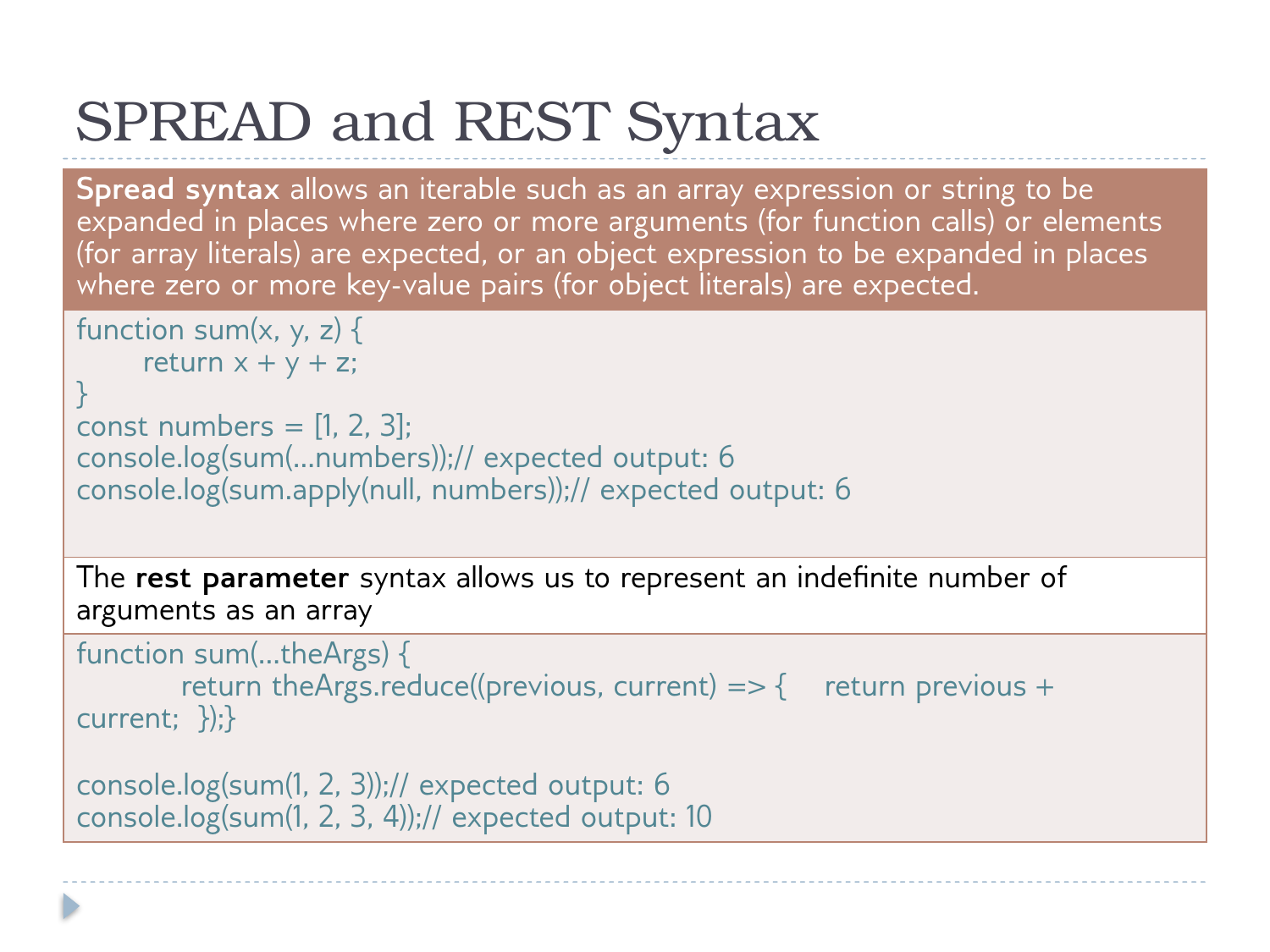

SPREAD and REST Syntax
| Spread syntax allows an iterable such as an array expression or string to be expanded in places where zero or more arguments (for function calls) or elements (for array literals) are expected, or an object expression to be expanded in places where zero or more key-value pairs (for object literals) are expected. |
| --- |
| function sum(x, y, z) { return x + y + z; } const numbers = [1, 2, 3]; console.log(sum(...numbers));// expected output: 6 console.log(sum.apply(null, numbers));// expected output: 6 |
| The rest parameter syntax allows us to represent an indefinite number of arguments as an array |
| function sum(...theArgs) { return theArgs.reduce((previous, current) => { return previous + current; });} console.log(sum(1, 2, 3));// expected output: 6 console.log(sum(1, 2, 3, 4));// expected output: 10 |